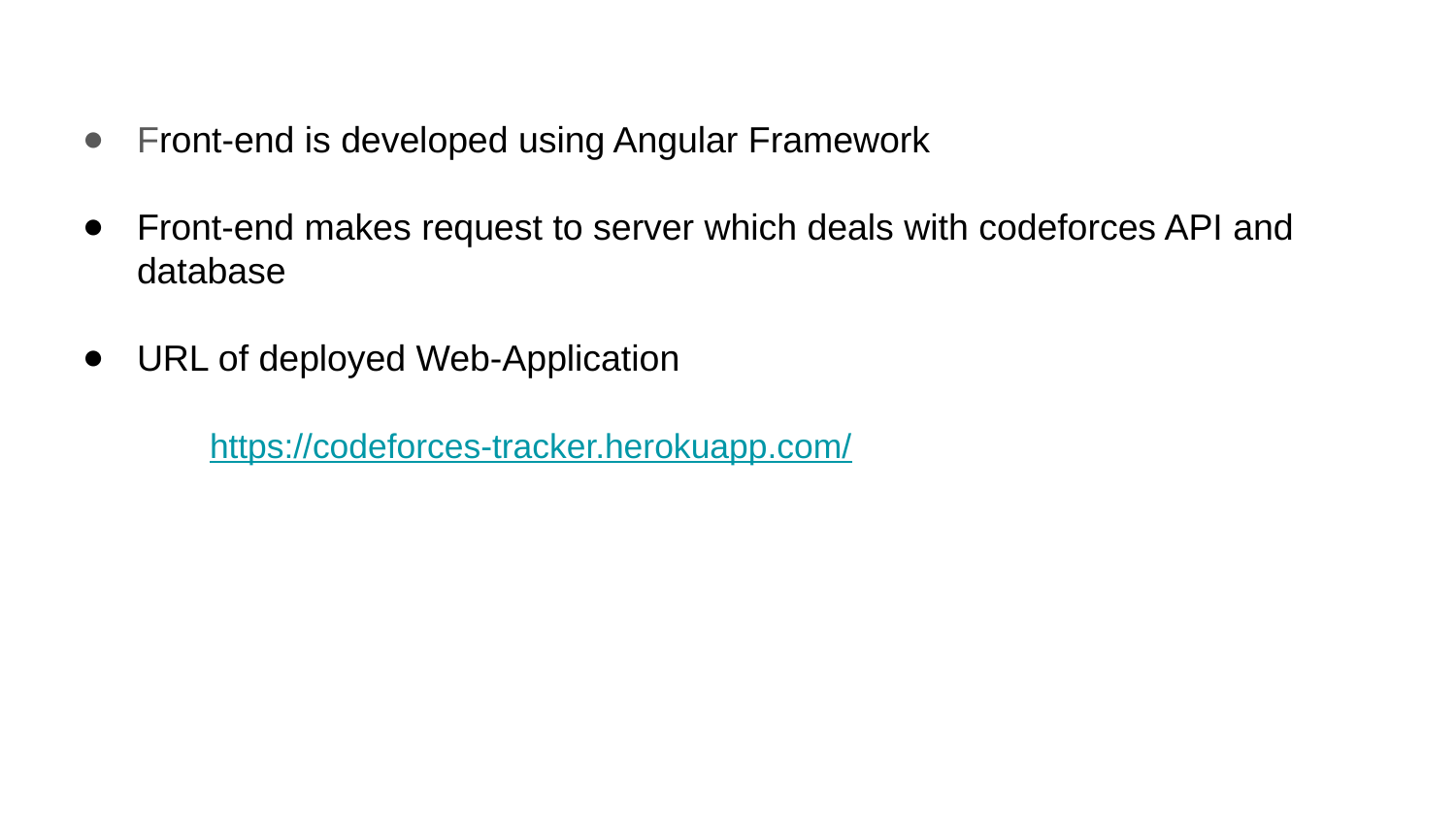

Front-end is developed using Angular Framework

Front-end makes request to server which deals with codeforces API and database

URL of deployed Web-Application

 	https://codeforces-tracker.herokuapp.com/